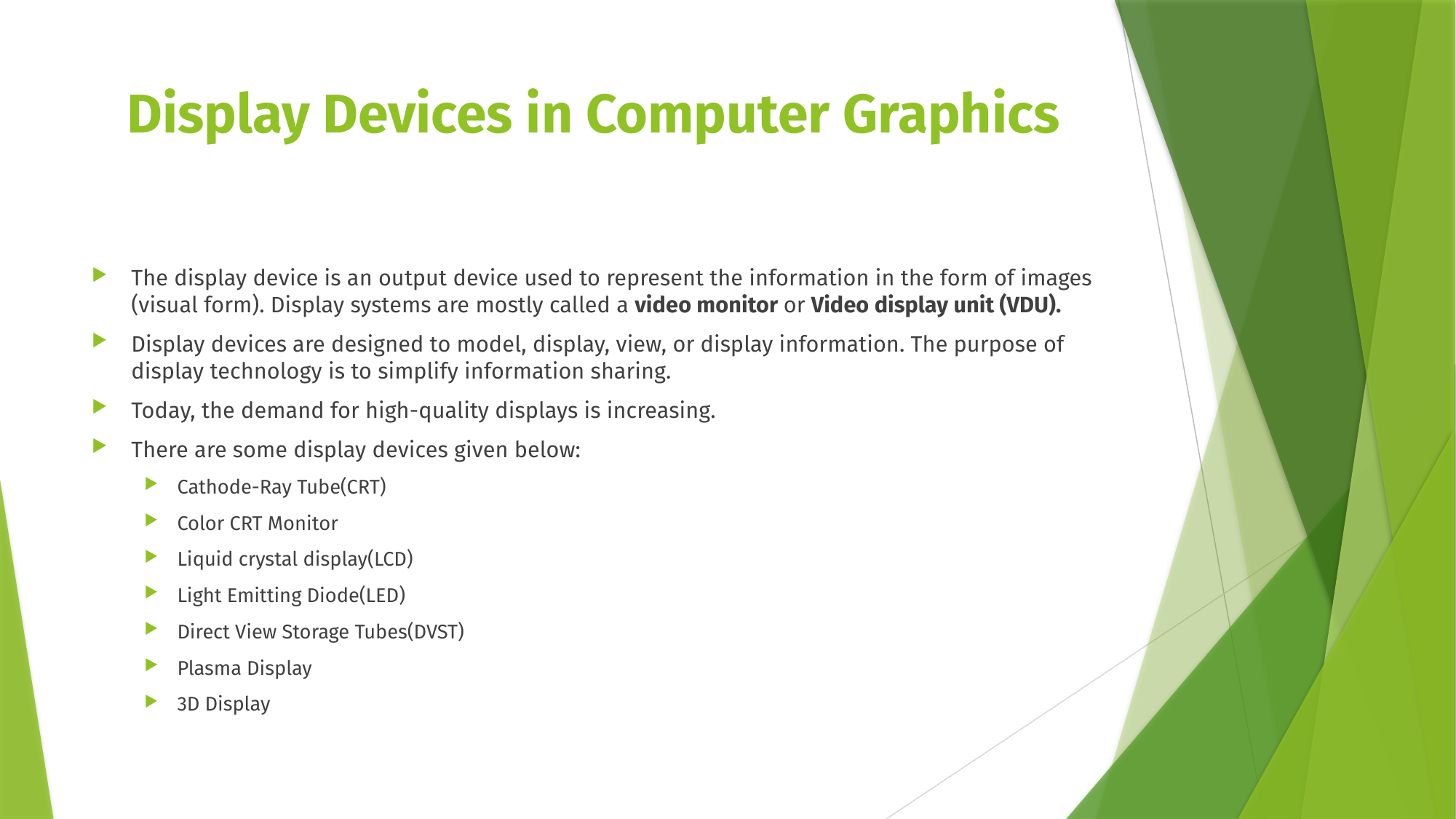

# Display Devices in Computer Graphics
The display device is an output device used to represent the information in the form of images (visual form). Display systems are mostly called a video monitor or Video display unit (VDU).
Display devices are designed to model, display, view, or display information. The purpose of display technology is to simplify information sharing.
Today, the demand for high-quality displays is increasing.
There are some display devices given below:
Cathode-Ray Tube(CRT)
Color CRT Monitor
Liquid crystal display(LCD)
Light Emitting Diode(LED)
Direct View Storage Tubes(DVST)
Plasma Display
3D Display